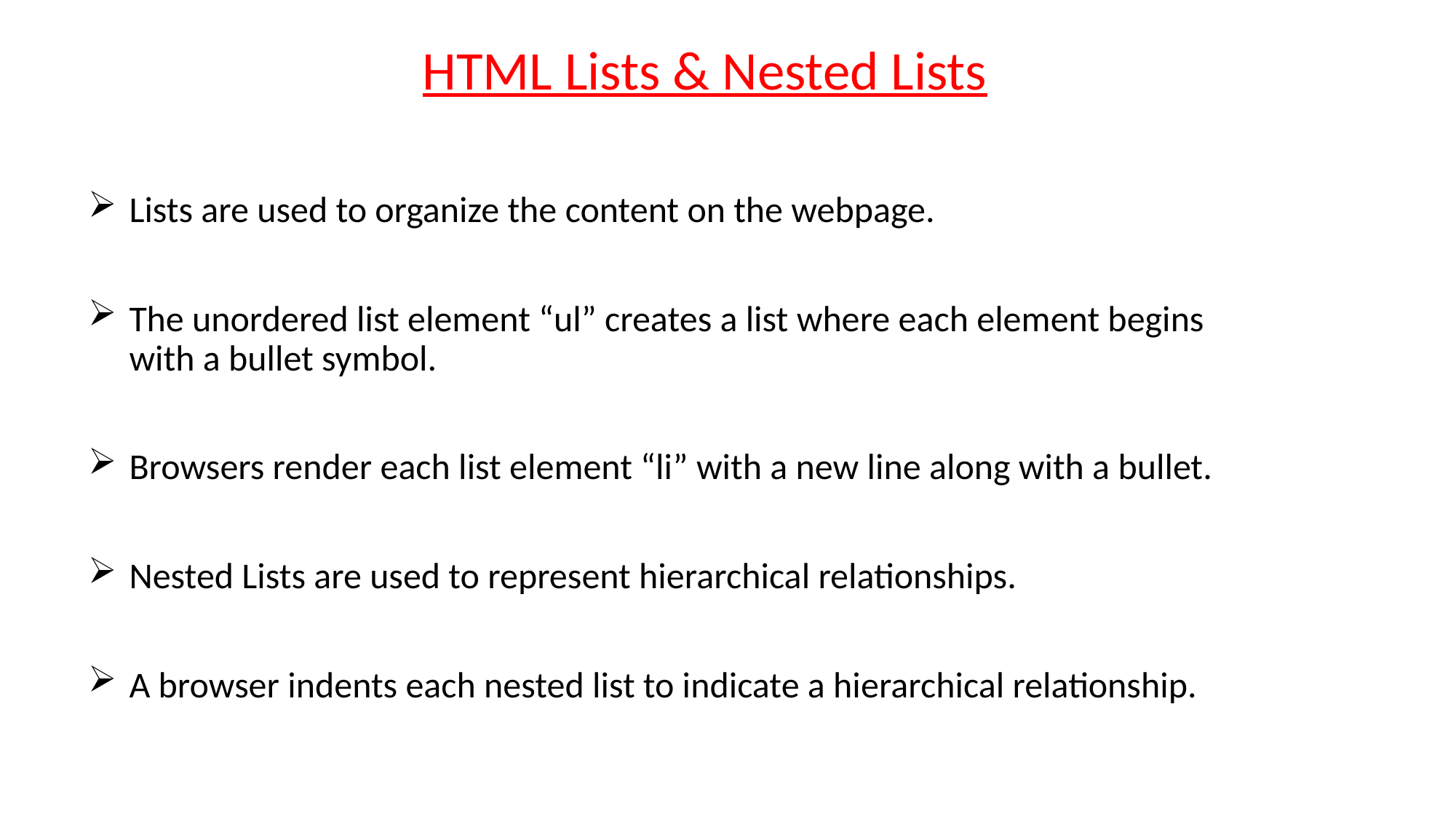

# HTML Lists & Nested Lists

Lists are used to organize the content on the webpage.

The unordered list element “ul” creates a list where each element begins with a bullet symbol.

Browsers render each list element “li” with a new line along with a bullet.

Nested Lists are used to represent hierarchical relationships.

A browser indents each nested list to indicate a hierarchical relationship.